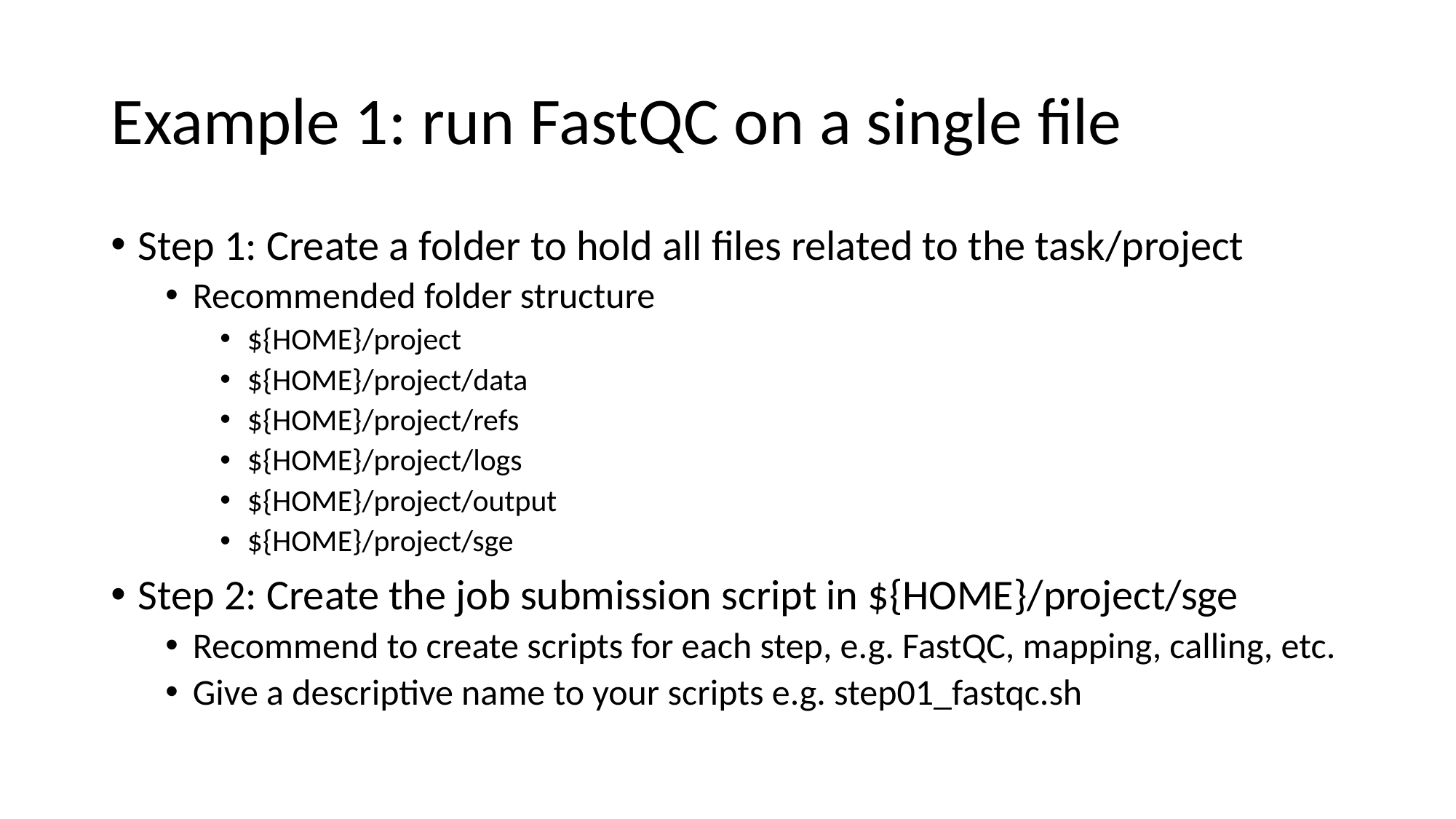

# Example 1: run FastQC on a single file
Step 1: Create a folder to hold all files related to the task/project
Recommended folder structure
${HOME}/project
${HOME}/project/data
${HOME}/project/refs
${HOME}/project/logs
${HOME}/project/output
${HOME}/project/sge
Step 2: Create the job submission script in ${HOME}/project/sge
Recommend to create scripts for each step, e.g. FastQC, mapping, calling, etc.
Give a descriptive name to your scripts e.g. step01_fastqc.sh